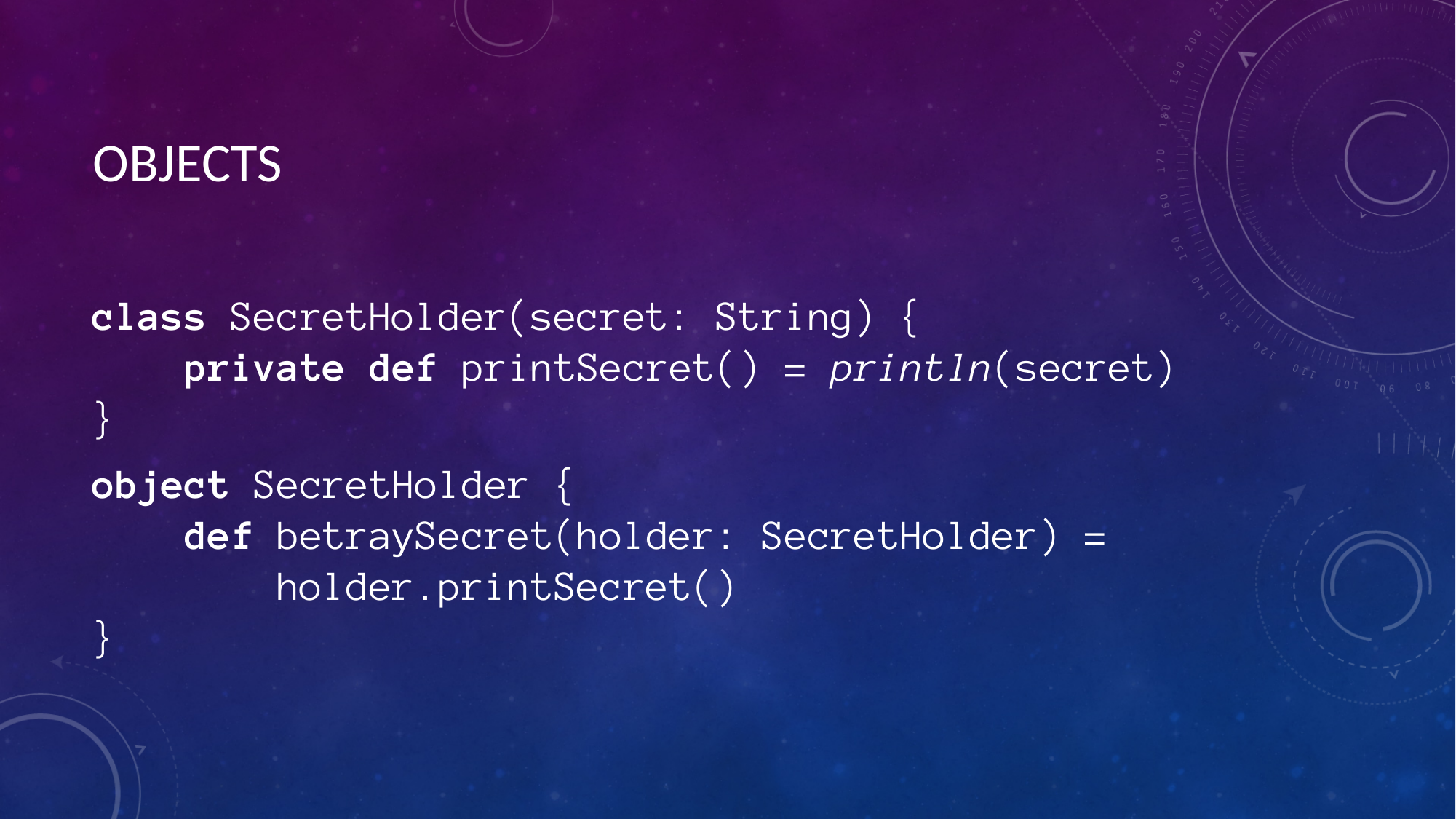

# Objects
class SecretHolder(secret: String) {
    private def printSecret() = println(secret)
}
object SecretHolder {
    def betraySecret(holder: SecretHolder) =
        holder.printSecret()
}